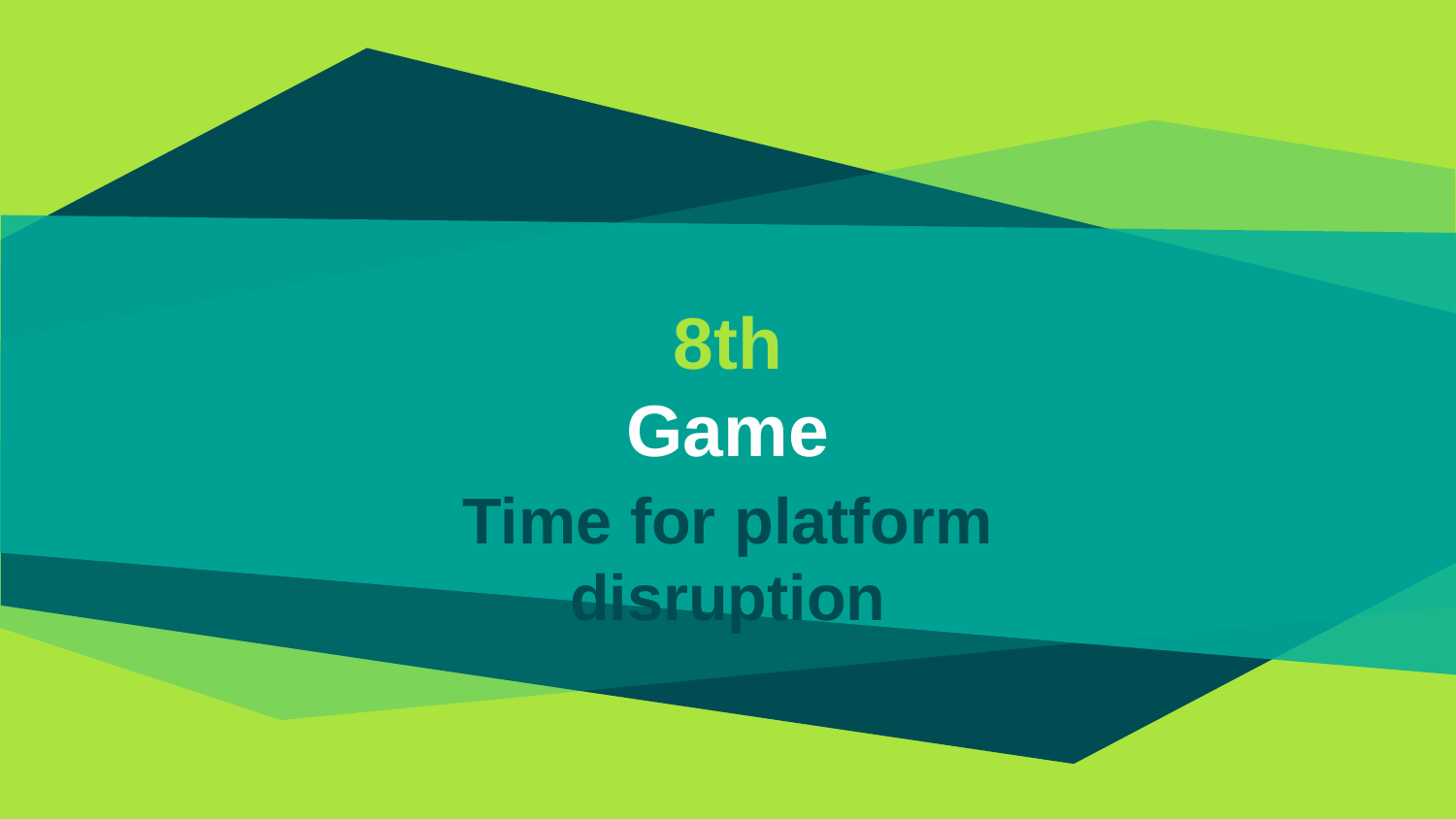

# 8th
Game
Time for platform disruption